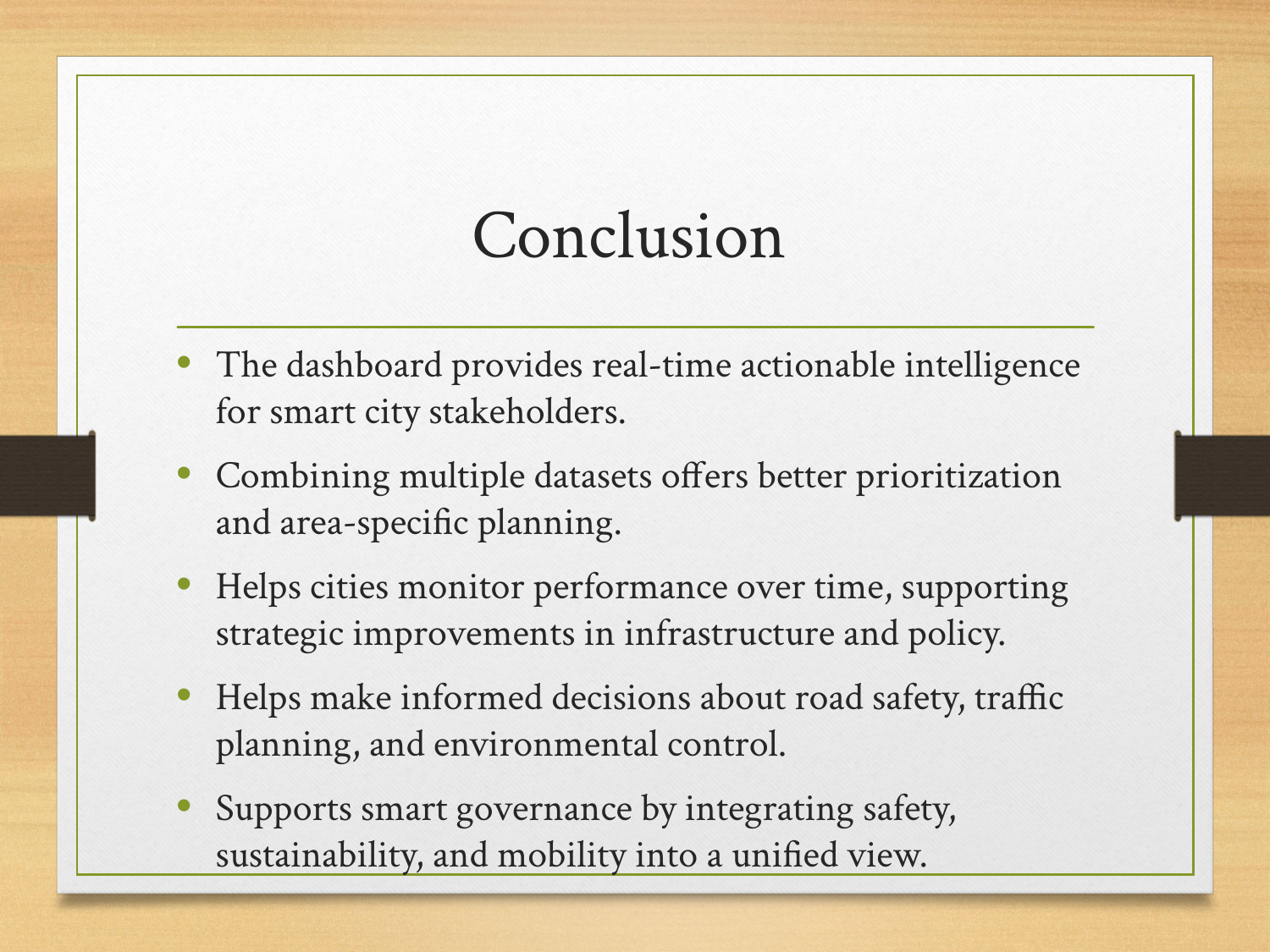

# Conclusion
The dashboard provides real-time actionable intelligence for smart city stakeholders.
Combining multiple datasets offers better prioritization and area-specific planning.
Helps cities monitor performance over time, supporting strategic improvements in infrastructure and policy.
Helps make informed decisions about road safety, traffic planning, and environmental control.
Supports smart governance by integrating safety, sustainability, and mobility into a unified view.